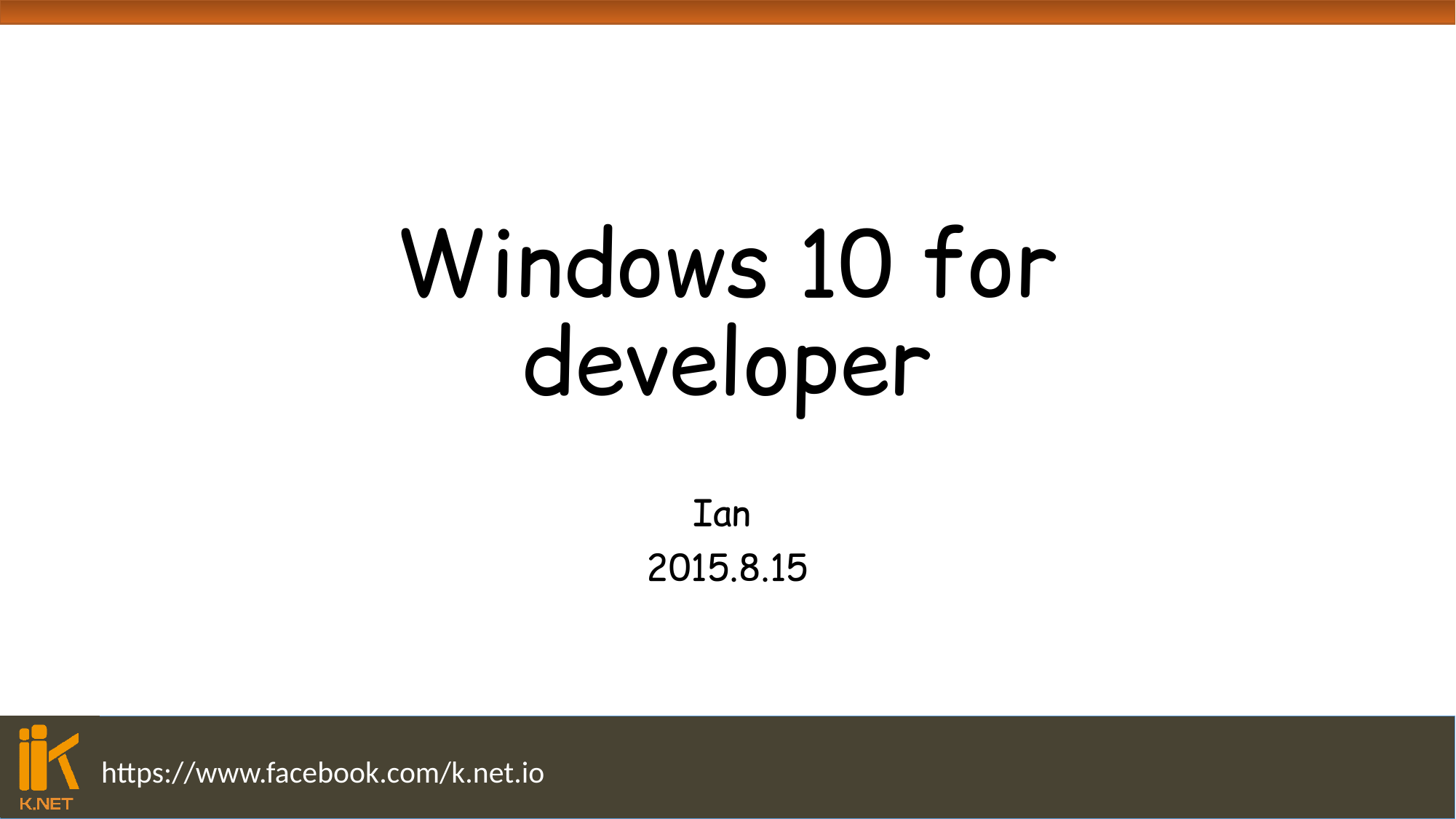

# Windows 10 for developer

Ian
2015.8.15